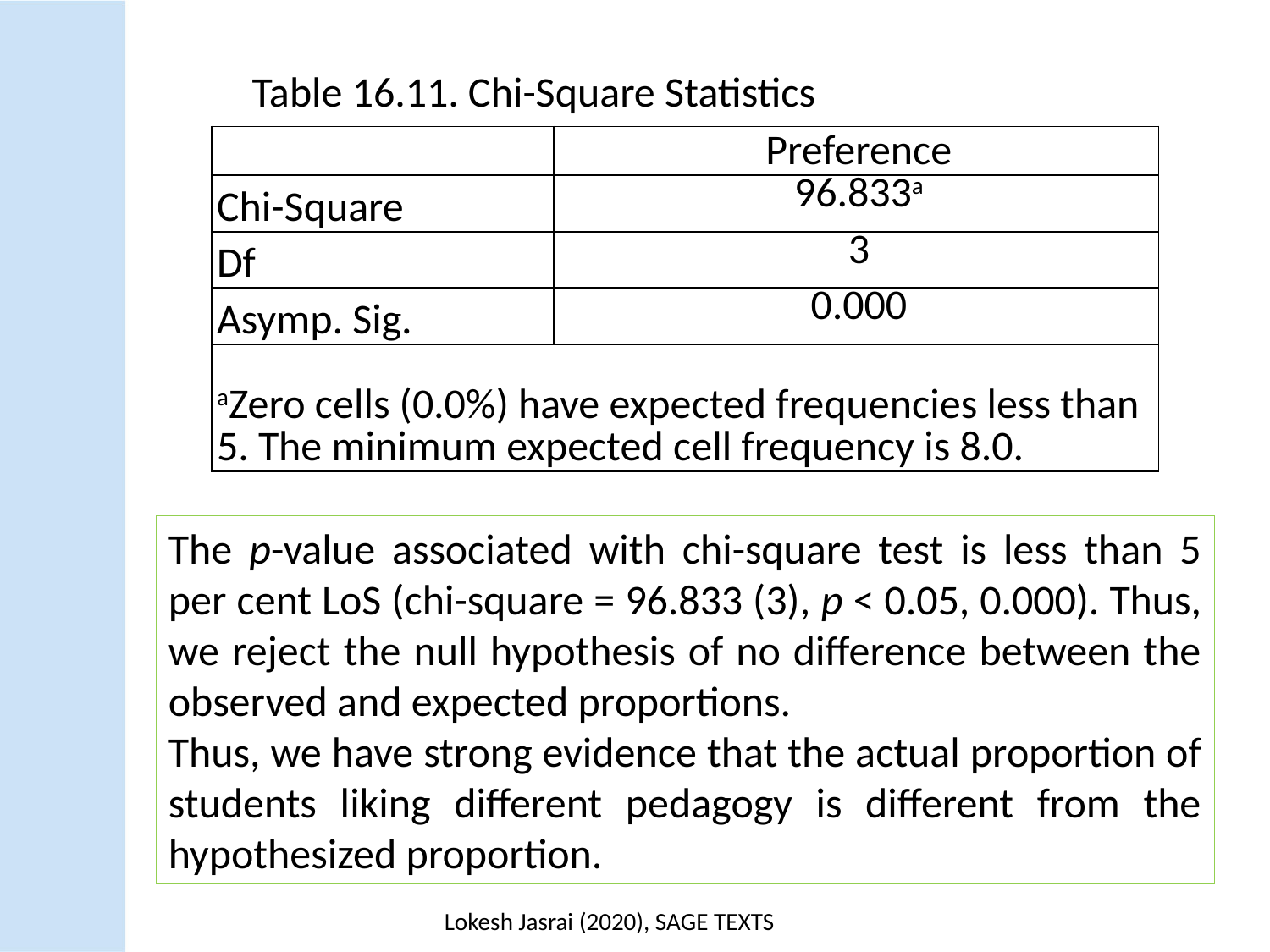

Table 16.11. Chi-Square Statistics
|  | Preference |
| --- | --- |
| Chi-Square | 96.833a |
| Df | 3 |
| Asymp. Sig. | 0.000 |
| aZero cells (0.0%) have expected frequencies less than 5. The minimum expected cell frequency is 8.0. |  |
The p-value associated with chi-square test is less than 5 per cent LoS (chi-square = 96.833 (3), p < 0.05, 0.000). Thus, we reject the null hypothesis of no difference between the observed and expected proportions.
Thus, we have strong evidence that the actual proportion of students liking different pedagogy is different from the hypothesized proportion.
Lokesh Jasrai (2020), SAGE TEXTS